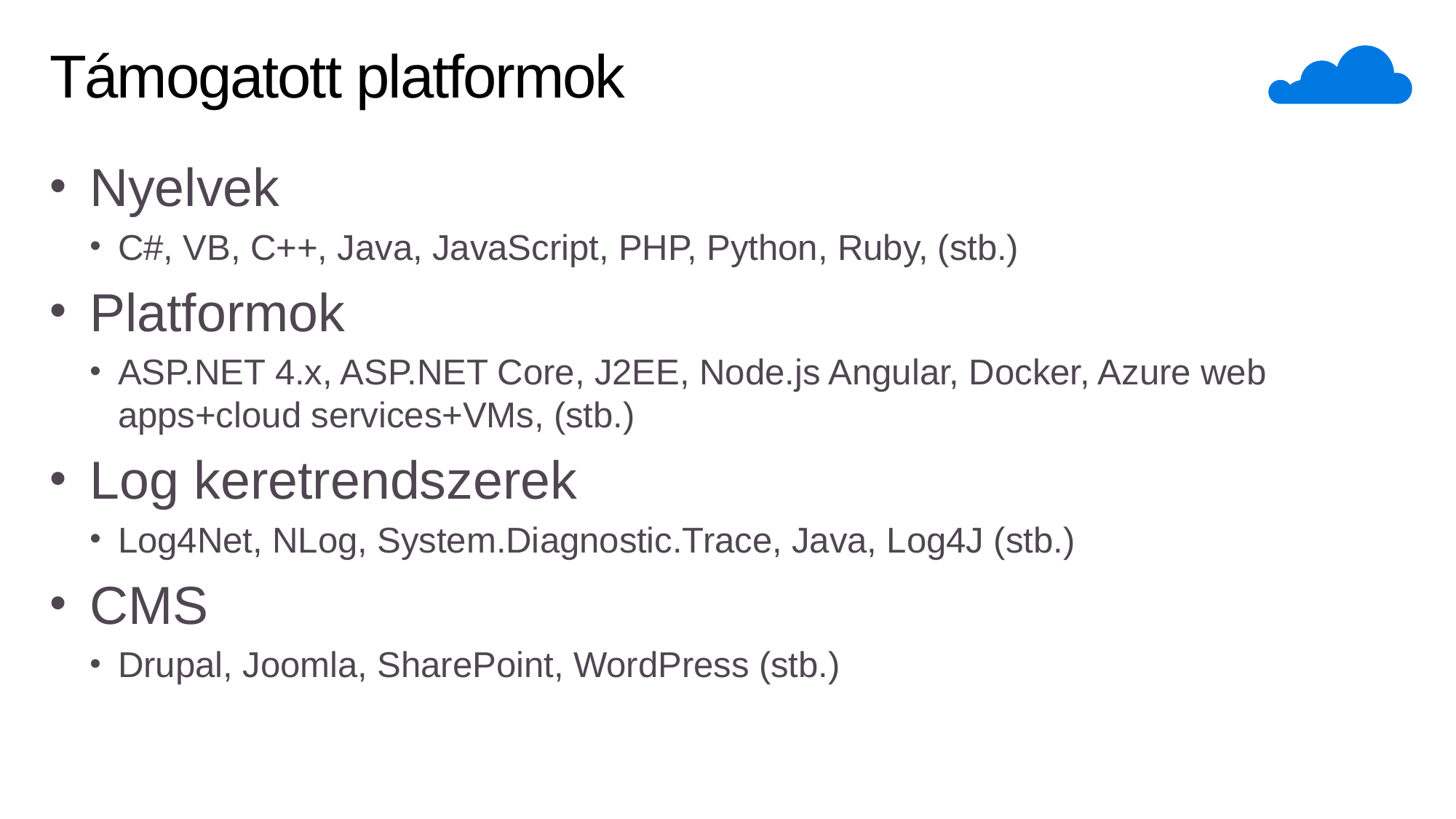

# Támogatott platformok
Nyelvek
C#, VB, C++, Java, JavaScript, PHP, Python, Ruby, (stb.)
Platformok
ASP.NET 4.x, ASP.NET Core, J2EE, Node.js Angular, Docker, Azure web apps+cloud services+VMs, (stb.)
Log keretrendszerek
Log4Net, NLog, System.Diagnostic.Trace, Java, Log4J (stb.)
CMS
Drupal, Joomla, SharePoint, WordPress (stb.)